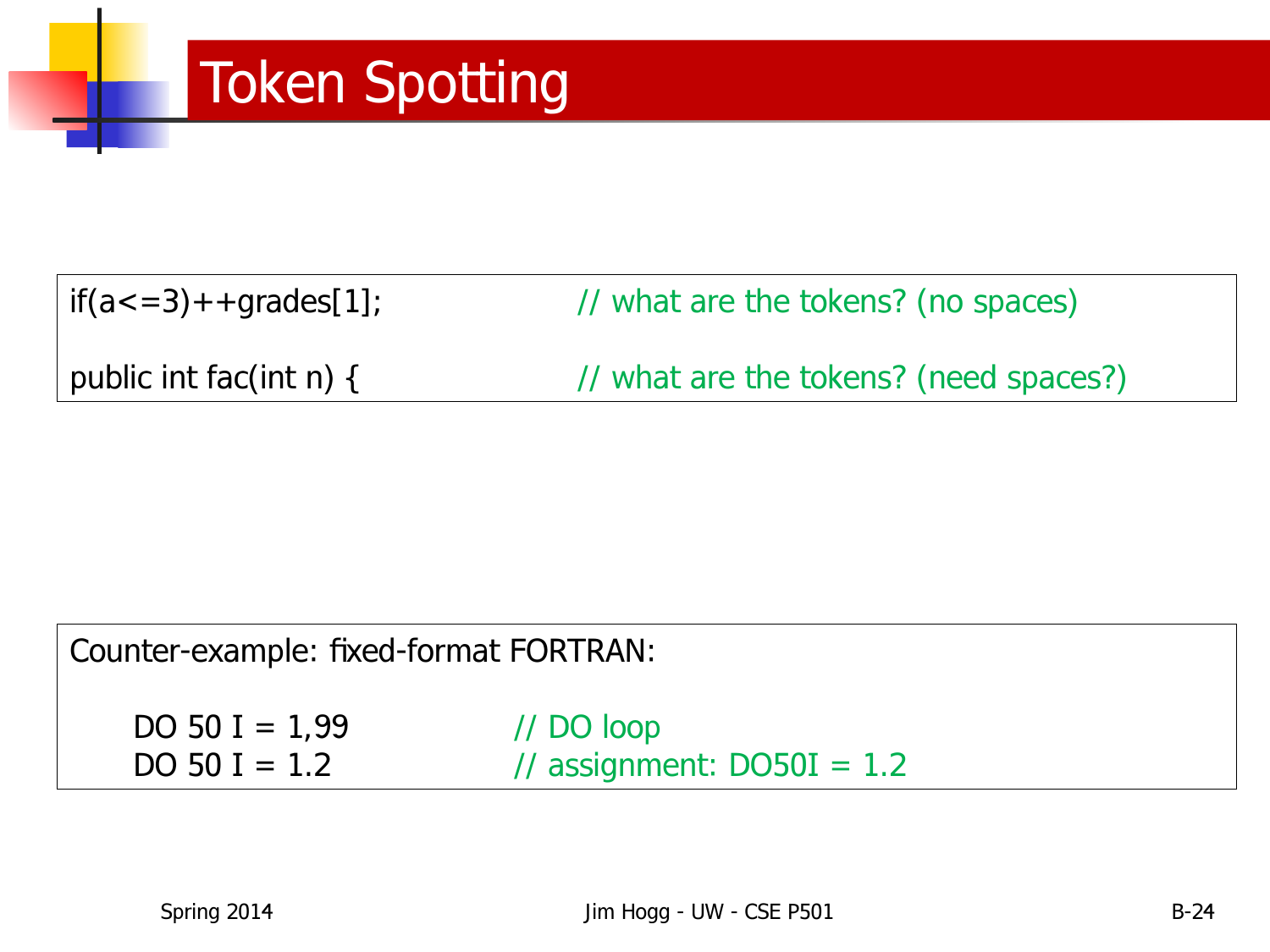

# Token Spotting
if(a<=3)++grades[1];		// what are the tokens? (no spaces)

public int fac(int n) {		// what are the tokens? (need spaces?)
Counter-example: fixed-format FORTRAN:

DO 50 I = 1,99		// DO loop
DO 50 I = 1.2		// assignment: DO50I = 1.2
Spring 2014
Jim Hogg - UW - CSE P501
B-24